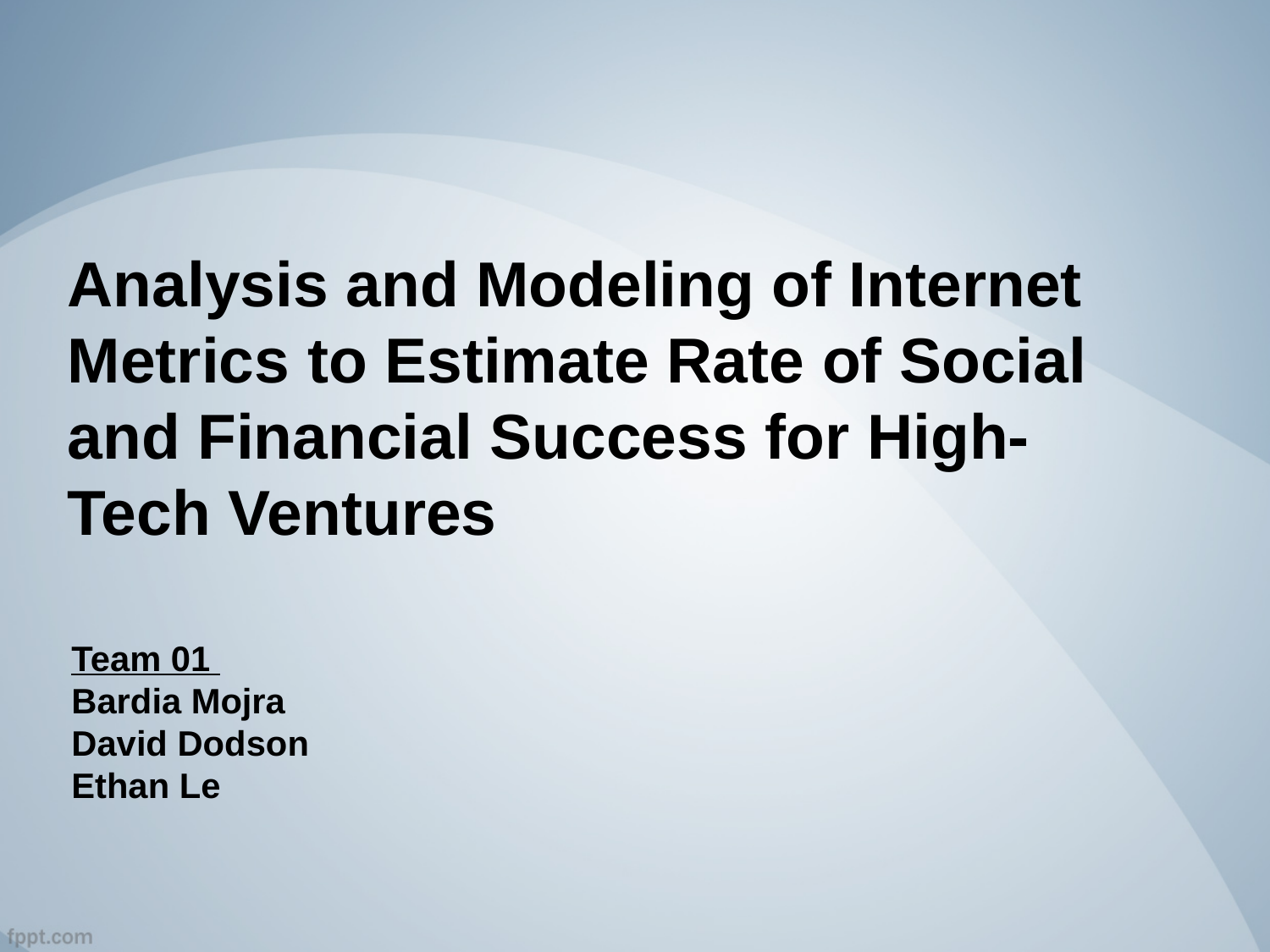

# Analysis and Modeling of Internet Metrics to Estimate Rate of Social and Financial Success for High-Tech Ventures
Team 01
Bardia Mojra
David Dodson
Ethan Le